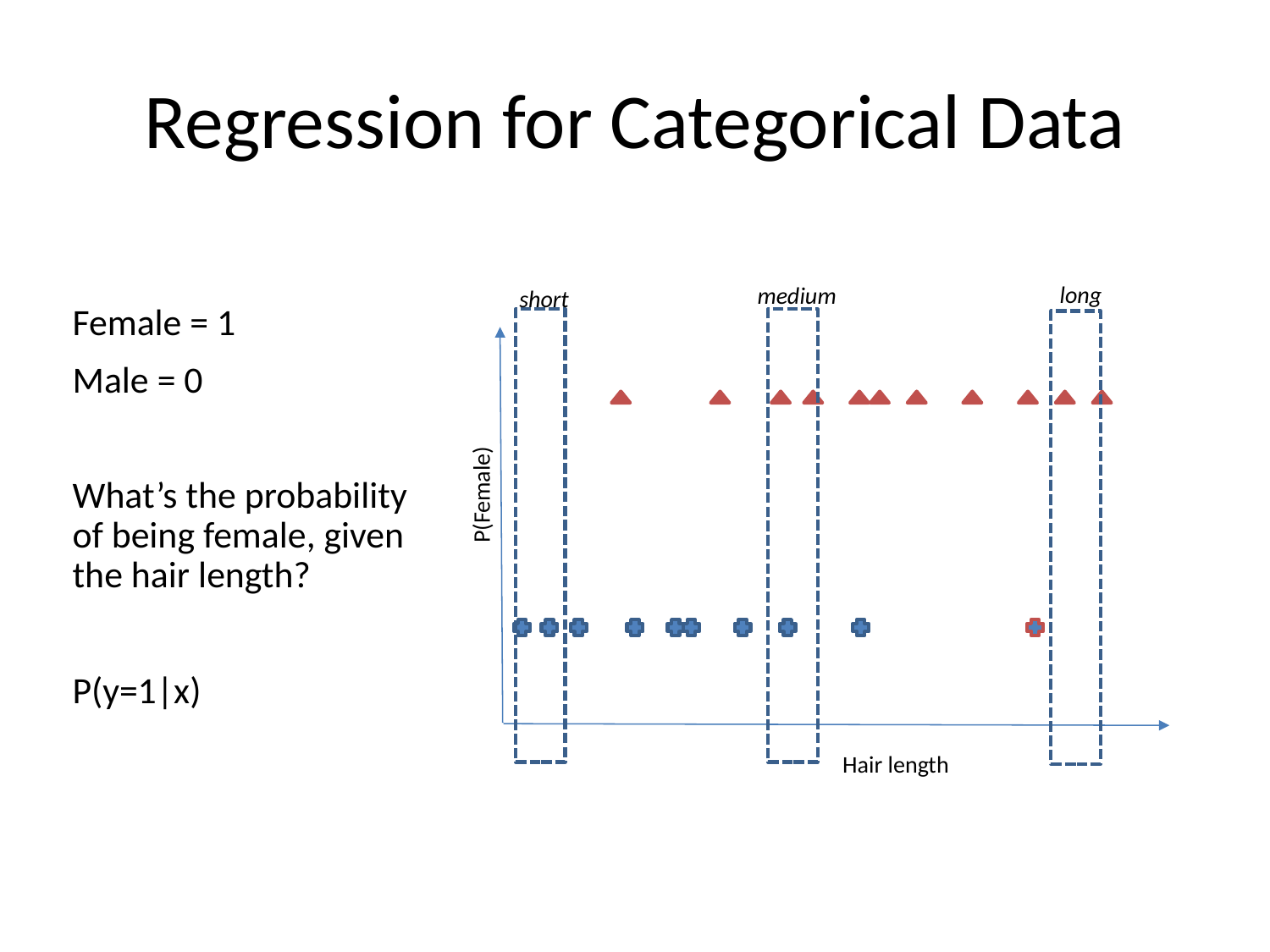

# Regression for Categorical Data
long
medium
short
Female = 1
Male = 0

What’s the probability of being female, given the hair length?

P(y=1|x)

P(Female)

Hair length